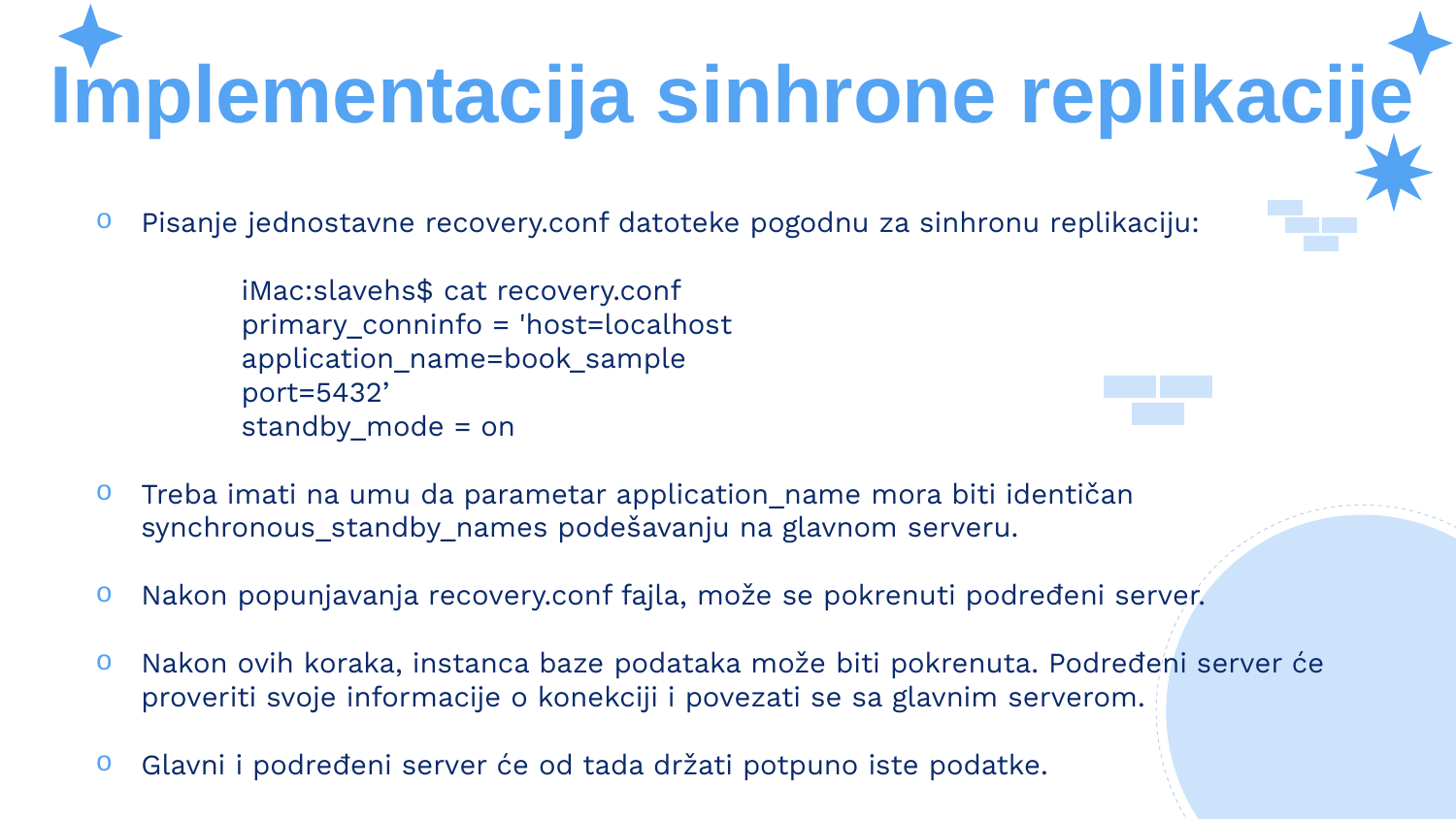

# Implementacija sinhrone replikacije

Pisanje jednostavne recovery.conf datoteke pogodnu za sinhronu replikaciju:

	iMac:slavehs$ cat recovery.conf
	primary_conninfo = 'host=localhost
	application_name=book_sample
	port=5432’
	standby_mode = on

Treba imati na umu da parametar application_name mora biti identičan synchronous_standby_names podešavanju na glavnom serveru.

Nakon popunjavanja recovery.conf fajla, može se pokrenuti podređeni server.

Nakon ovih koraka, instanca baze podataka može biti pokrenuta. Podređeni server će proveriti svoje informacije o konekciji i povezati se sa glavnim serverom.

Glavni i podređeni server će od tada držati potpuno iste podatke.